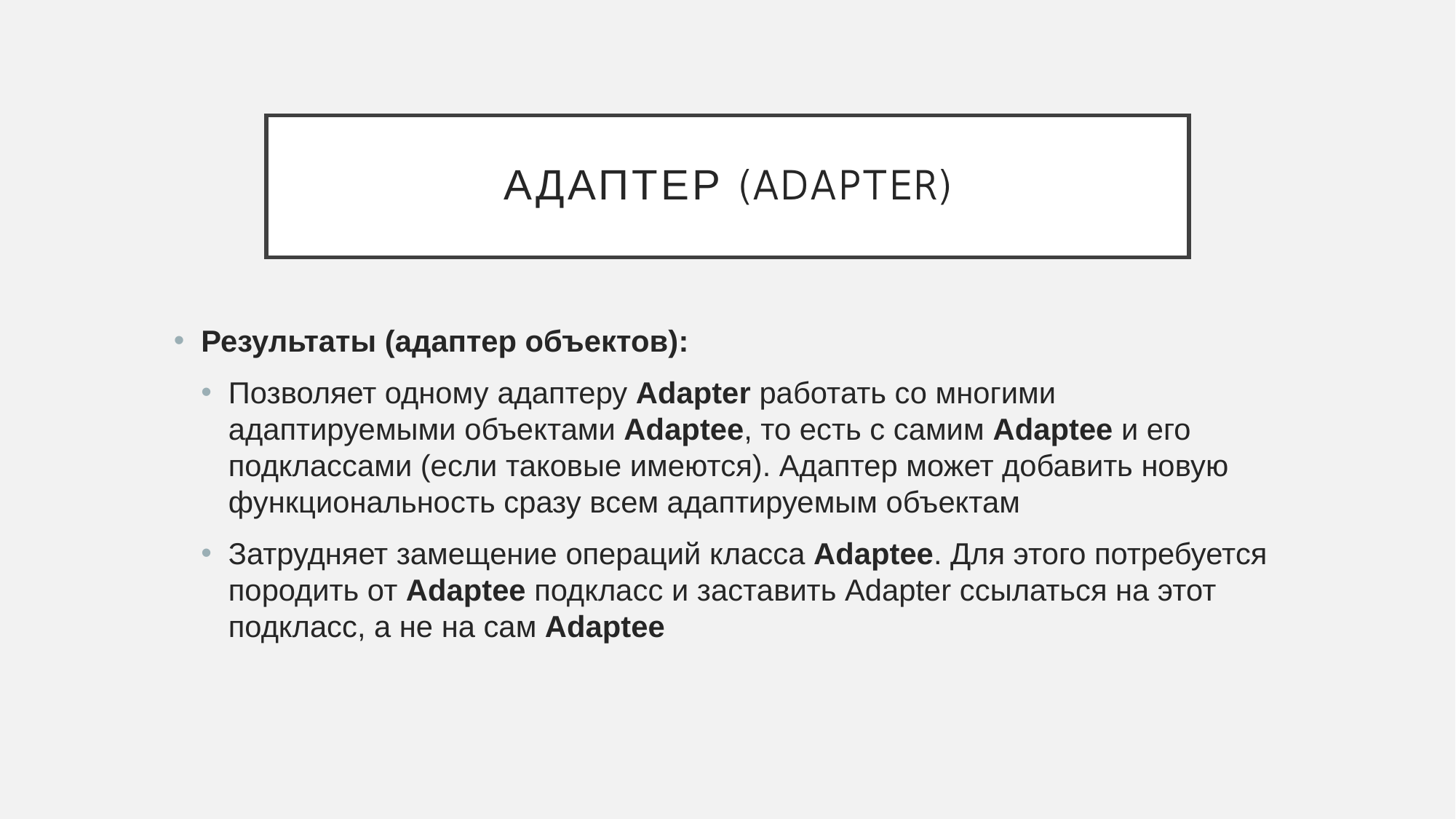

# Адаптер (Adapter)
Результаты (адаптер объектов):
Позволяет одному адаптеру Adapter работать со многими адаптируемыми объектами Adaptee, то есть с самим Adaptee и его подклассами (если таковые имеются). Адаптер может добавить новую функциональность сразу всем адаптируемым объектам
Затрудняет замещение операций класса Adaptee. Для этого потребуется породить от Adaptee подкласс и заставить Adapter ссылаться на этот подкласс, а не на сам Adaptee